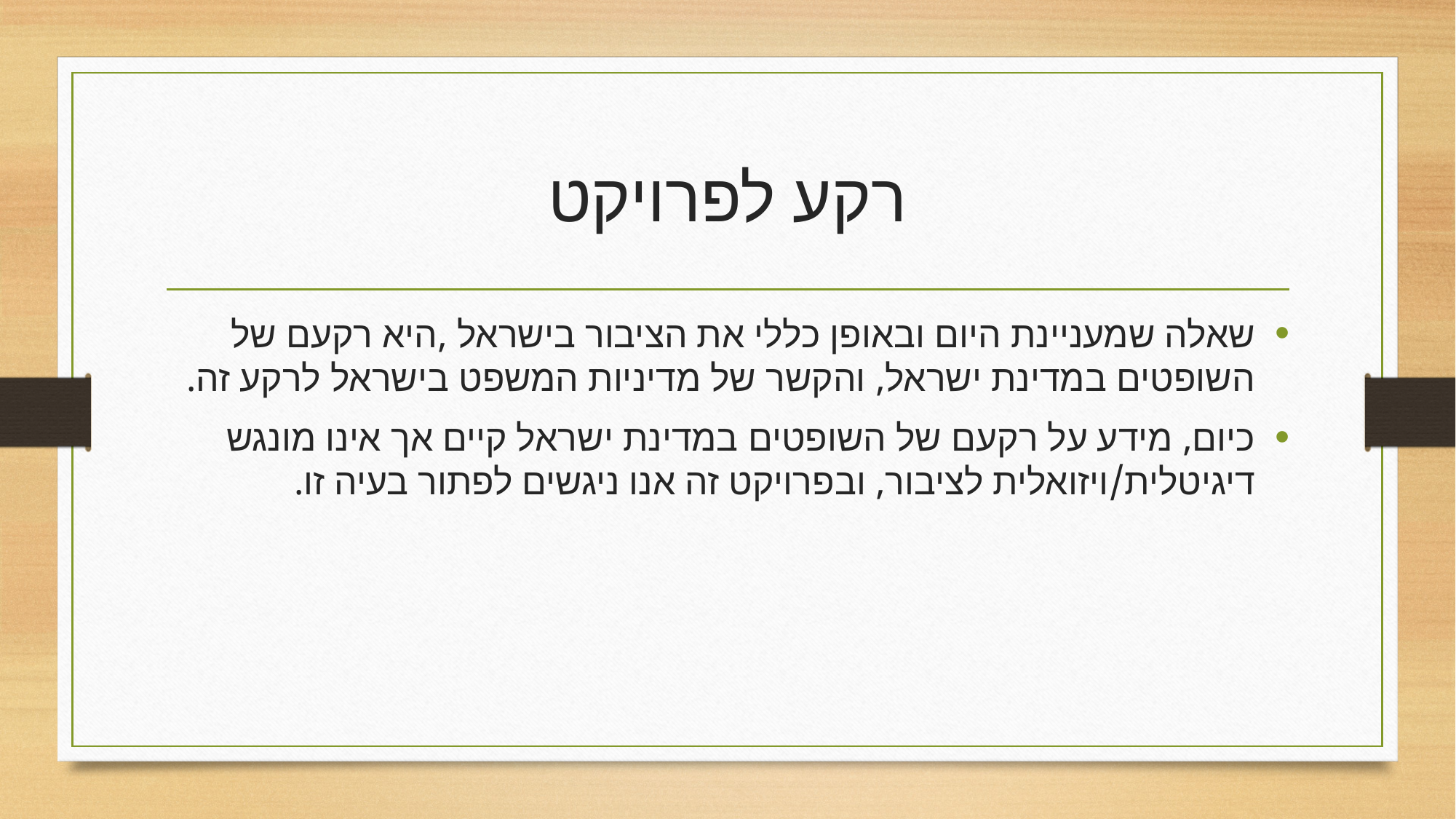

# רקע לפרויקט
שאלה שמעניינת היום ובאופן כללי את הציבור בישראל ,היא רקעם של השופטים במדינת ישראל, והקשר של מדיניות המשפט בישראל לרקע זה.
כיום, מידע על רקעם של השופטים במדינת ישראל קיים אך אינו מונגש דיגיטלית/ויזואלית לציבור, ובפרויקט זה אנו ניגשים לפתור בעיה זו.